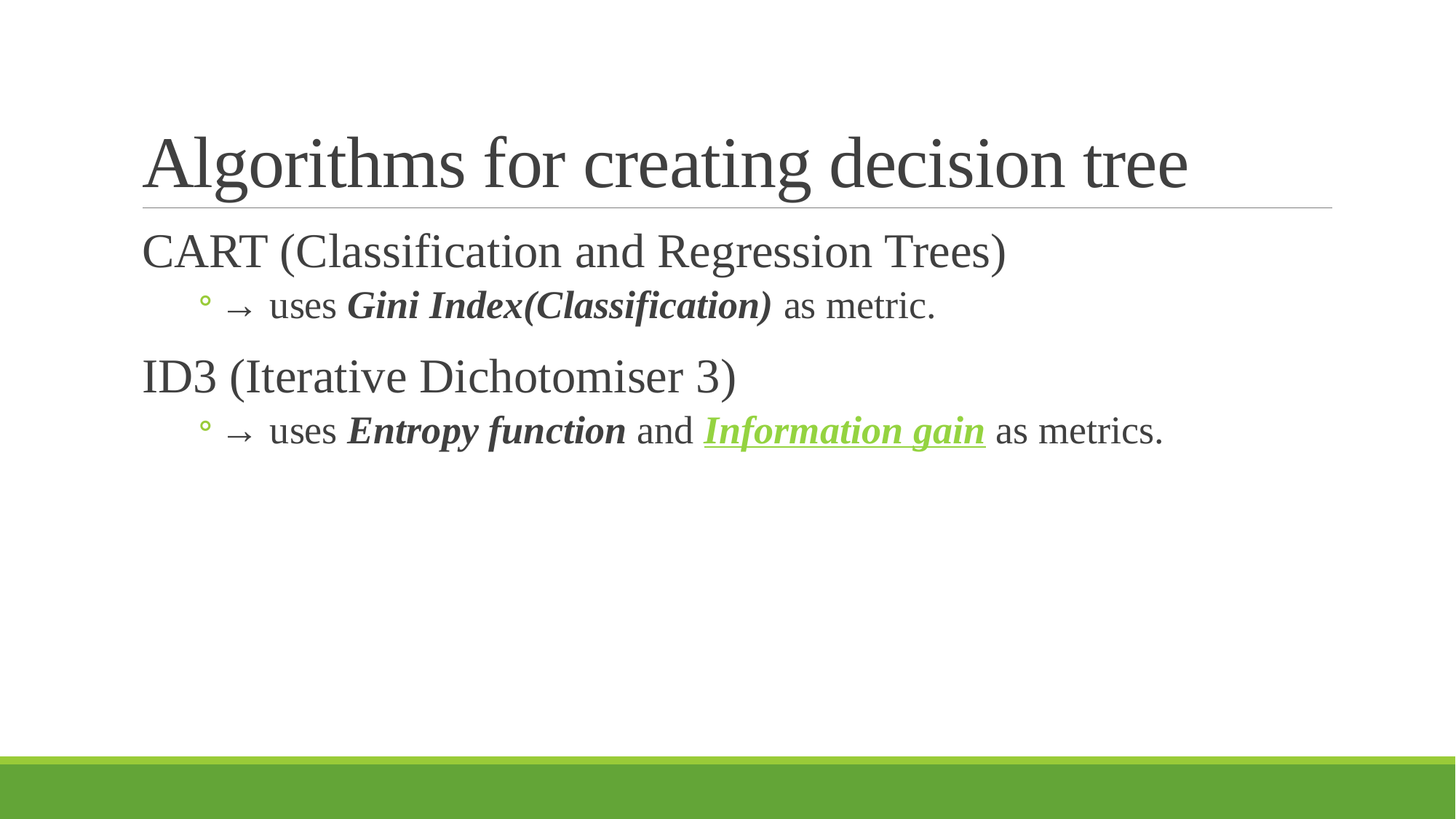

# Algorithms for creating decision tree
CART (Classification and Regression Trees)
→ uses Gini Index(Classification) as metric.
ID3 (Iterative Dichotomiser 3)
→ uses Entropy function and Information gain as metrics.